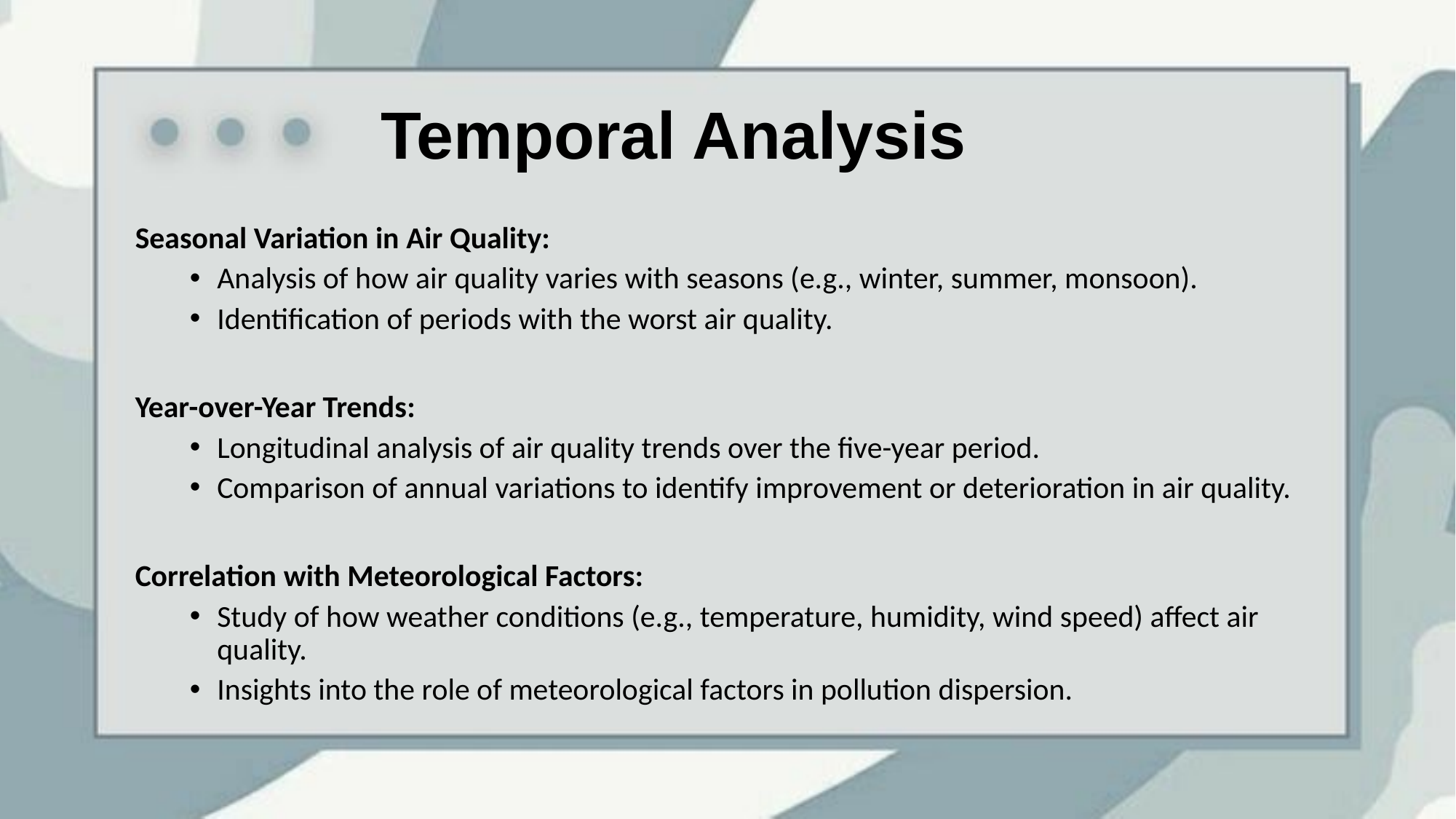

# Temporal Analysis
Seasonal Variation in Air Quality:
Analysis of how air quality varies with seasons (e.g., winter, summer, monsoon).
Identification of periods with the worst air quality.

Year-over-Year Trends:
Longitudinal analysis of air quality trends over the five-year period.
Comparison of annual variations to identify improvement or deterioration in air quality.

Correlation with Meteorological Factors:
Study of how weather conditions (e.g., temperature, humidity, wind speed) affect air quality.
Insights into the role of meteorological factors in pollution dispersion.